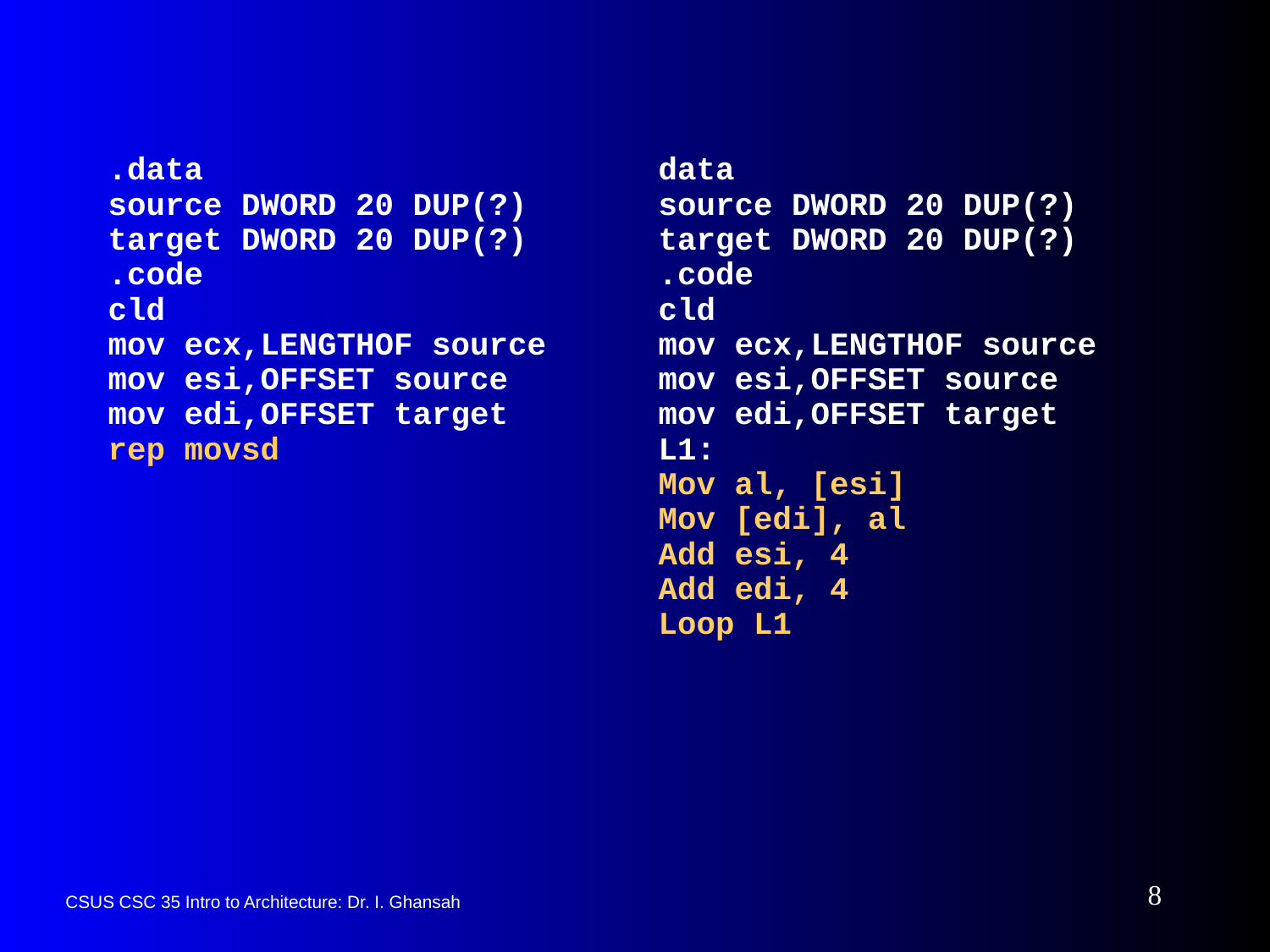

#
.data
source DWORD 20 DUP(?)
target DWORD 20 DUP(?)
.code
cld
mov ecx,LENGTHOF source
mov esi,OFFSET source
mov edi,OFFSET target
rep movsd

data
source DWORD 20 DUP(?)
target DWORD 20 DUP(?)
.code
cld
mov ecx,LENGTHOF source
mov esi,OFFSET source
mov edi,OFFSET target
L1:
Mov al, [esi]
Mov [edi], al
Add esi, 4
Add edi, 4
Loop L1

8
CSUS CSC 35 Intro to Architecture: Dr. I. Ghansah